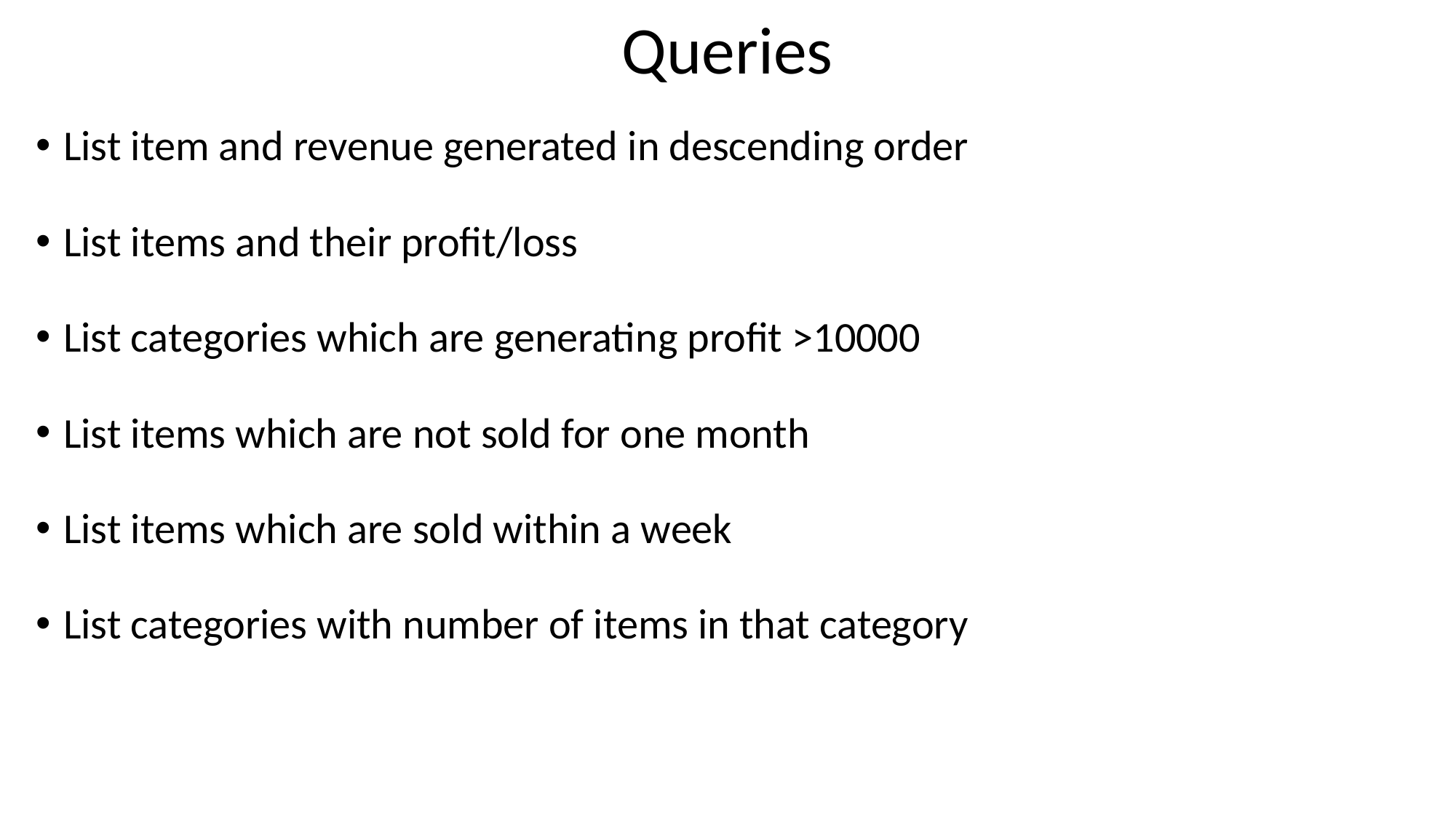

# Queries
List item and revenue generated in descending order

List items and their profit/loss

List categories which are generating profit >10000

List items which are not sold for one month

List items which are sold within a week

List categories with number of items in that category